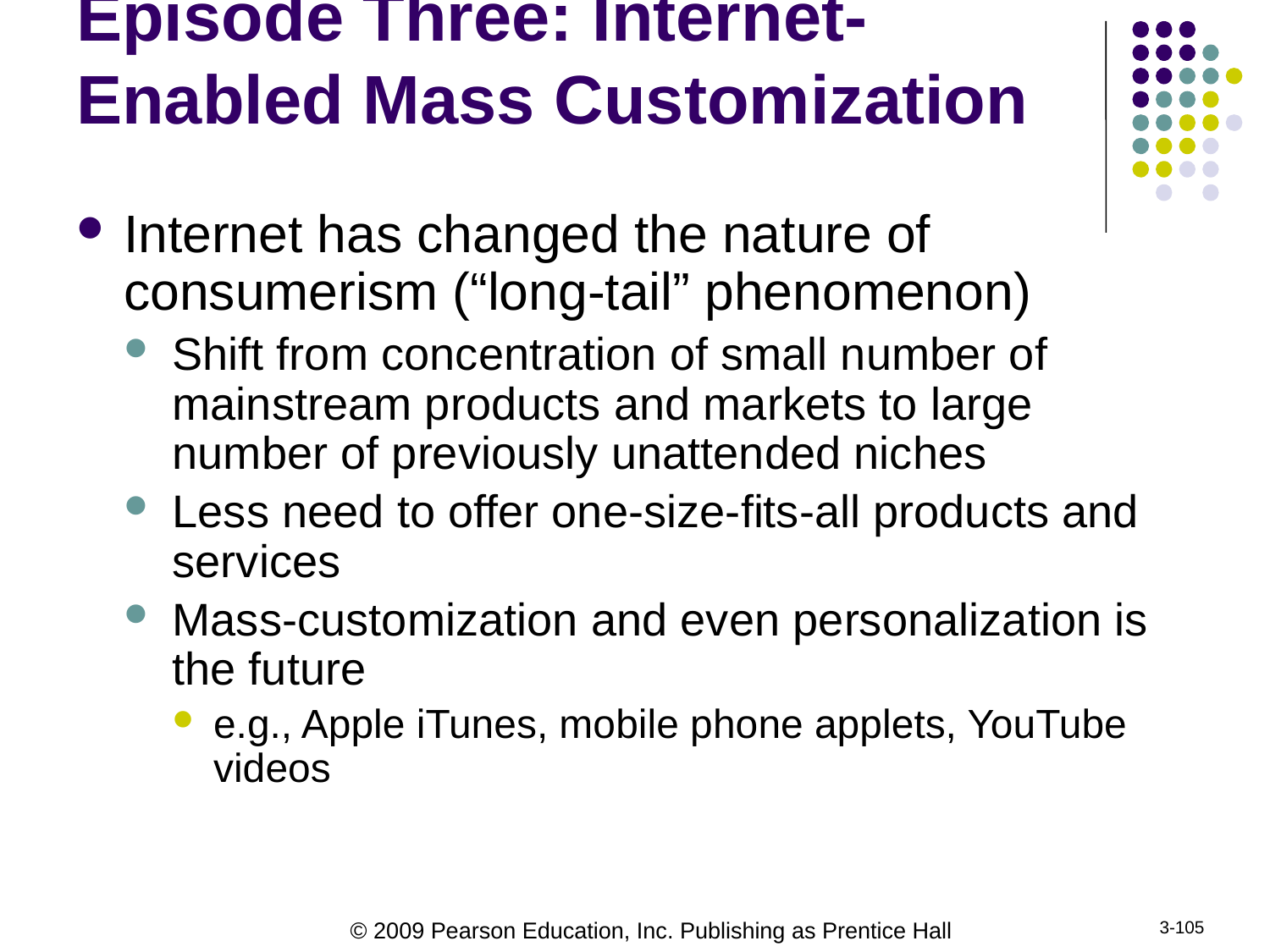

# Episode Three: Internet-Enabled Mass Customization
Internet has changed the nature of consumerism (“long-tail” phenomenon)
Shift from concentration of small number of mainstream products and markets to large number of previously unattended niches
Less need to offer one-size-fits-all products and services
Mass-customization and even personalization is the future
e.g., Apple iTunes, mobile phone applets, YouTube videos
3-105